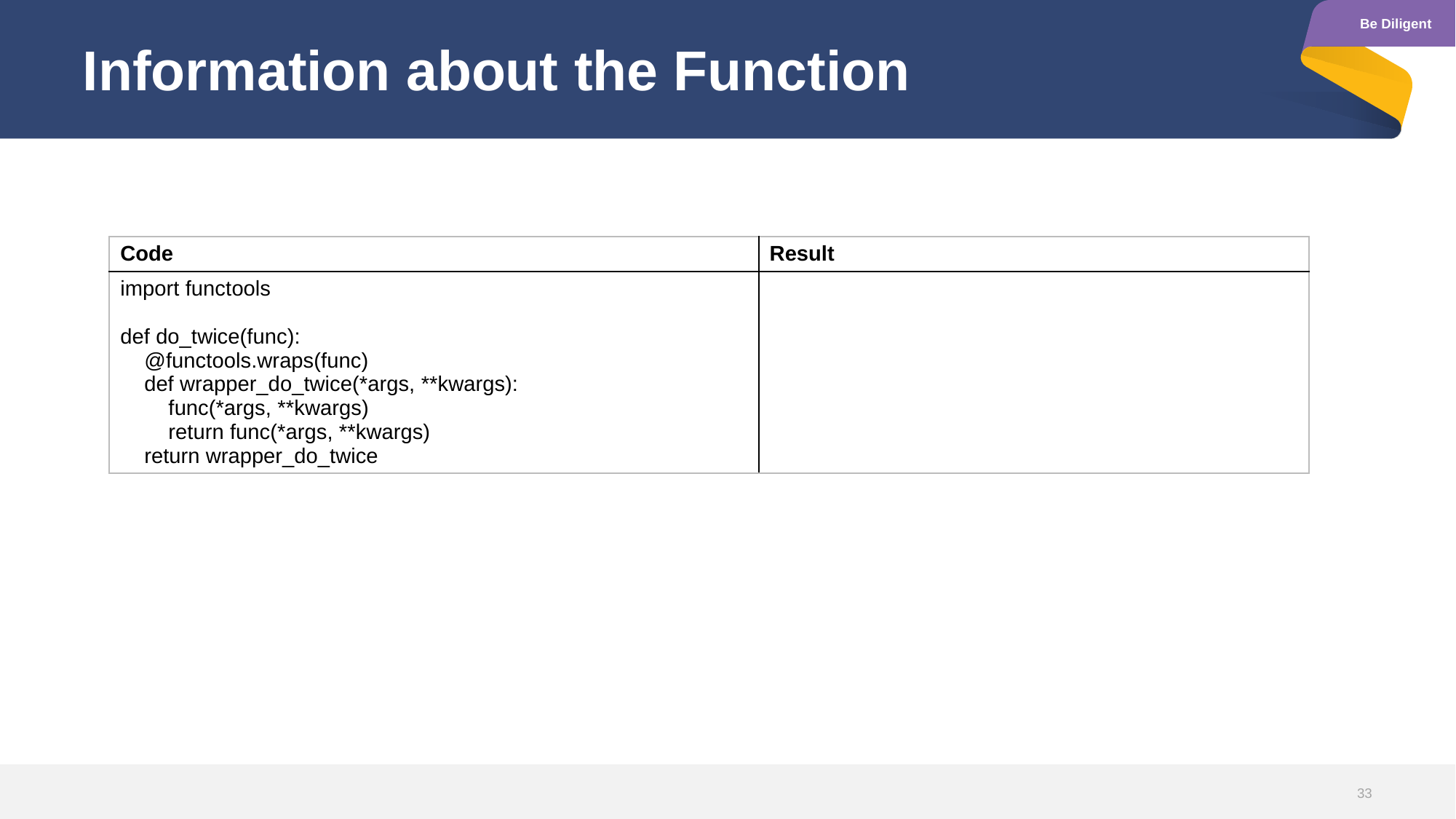

# Information about the Function

| Code | Result |
| --- | --- |
| import functools def do\_twice(func): @functools.wraps(func) def wrapper\_do\_twice(\*args, \*\*kwargs): func(\*args, \*\*kwargs) return func(\*args, \*\*kwargs) return wrapper\_do\_twice |  |
33